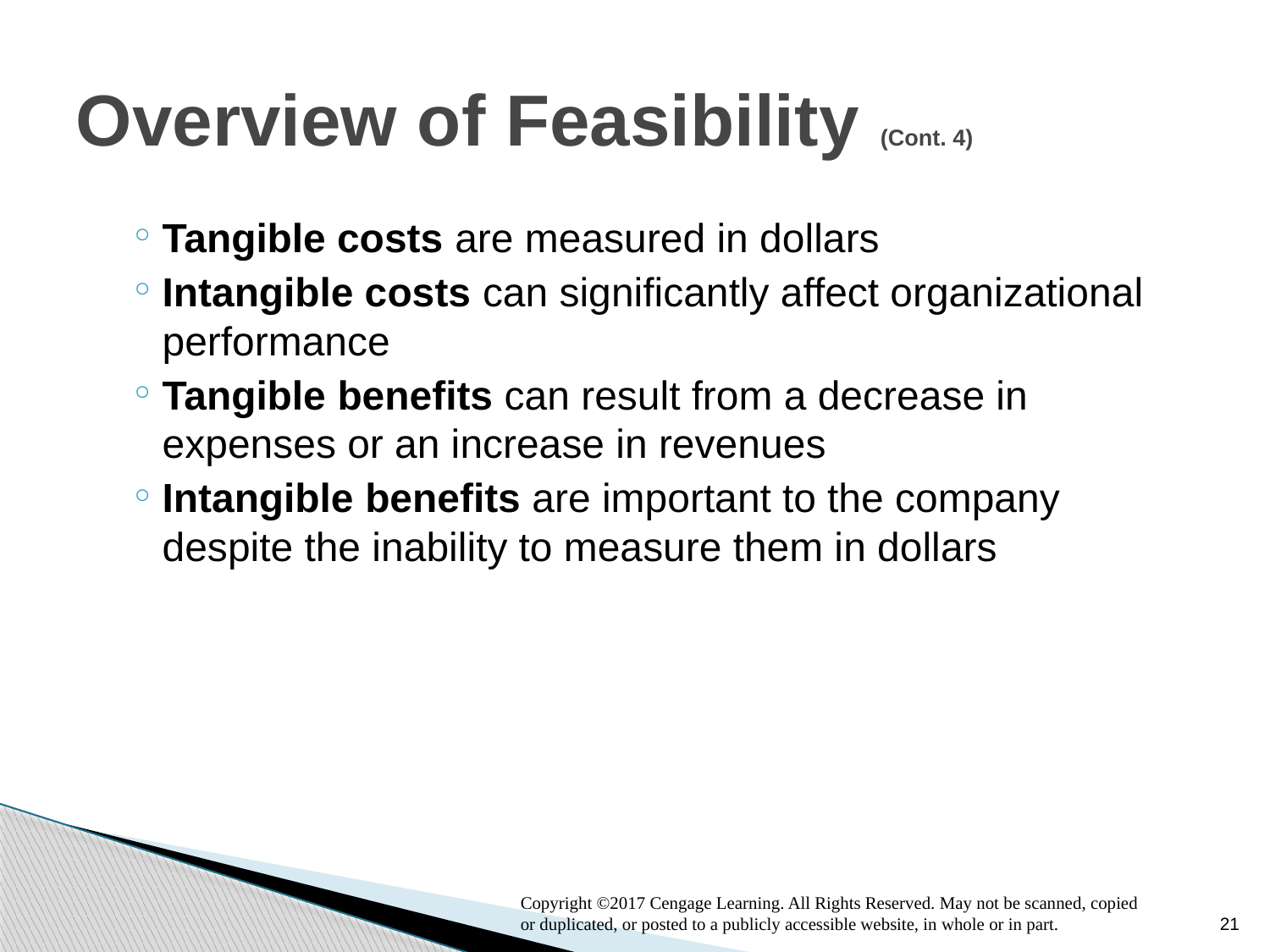

# Overview of Feasibility (Cont. 4)
Tangible costs are measured in dollars
Intangible costs can significantly affect organizational performance
Tangible benefits can result from a decrease in expenses or an increase in revenues
Intangible benefits are important to the company despite the inability to measure them in dollars

Copyright ©2017 Cengage Learning. All Rights Reserved. May not be scanned, copied or duplicated, or posted to a publicly accessible website, in whole or in part.
21